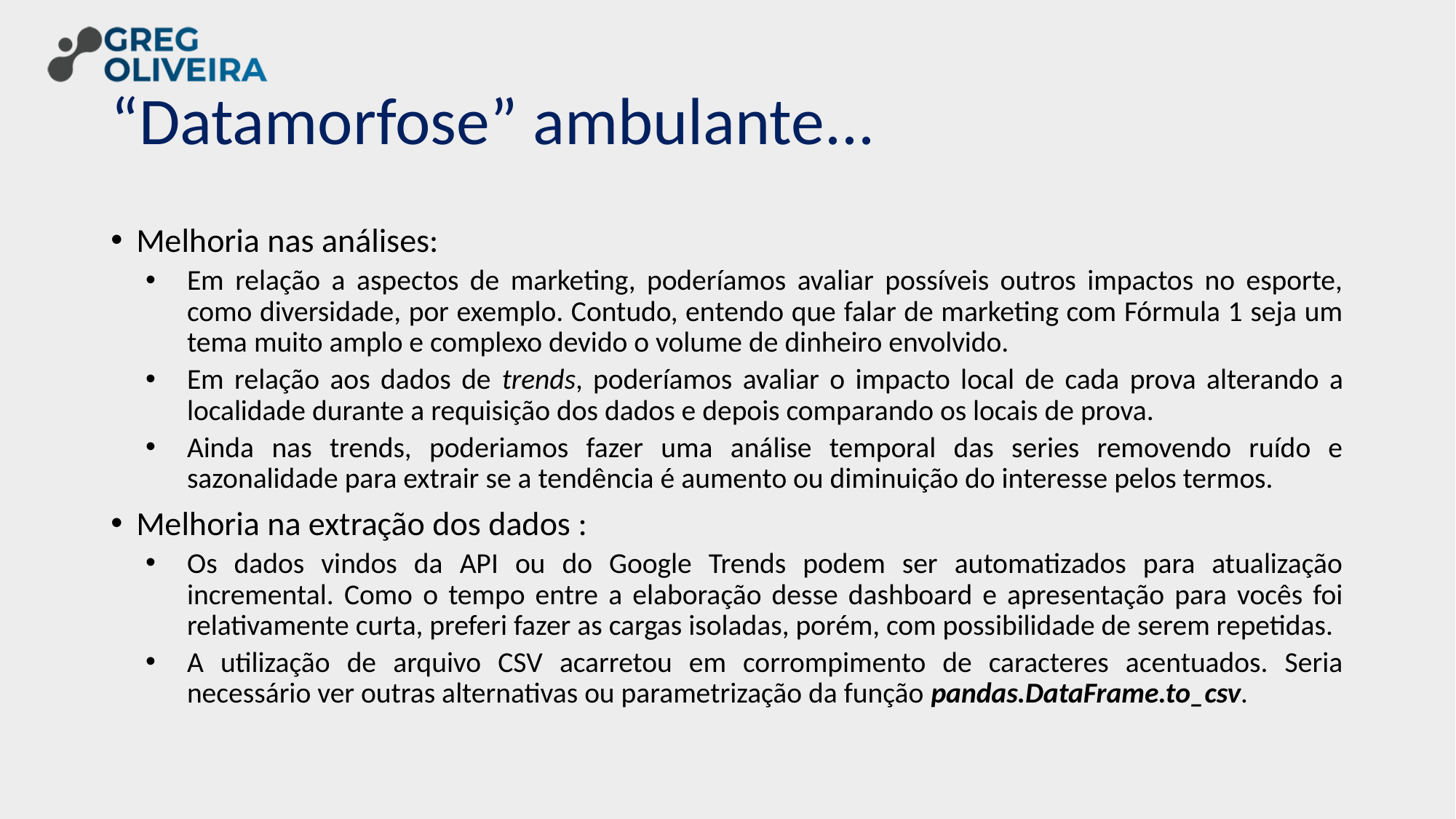

# “Datamorfose” ambulante...
Melhoria nas análises:
Em relação a aspectos de marketing, poderíamos avaliar possíveis outros impactos no esporte, como diversidade, por exemplo. Contudo, entendo que falar de marketing com Fórmula 1 seja um tema muito amplo e complexo devido o volume de dinheiro envolvido.
Em relação aos dados de trends, poderíamos avaliar o impacto local de cada prova alterando a localidade durante a requisição dos dados e depois comparando os locais de prova.
Ainda nas trends, poderiamos fazer uma análise temporal das series removendo ruído e sazonalidade para extrair se a tendência é aumento ou diminuição do interesse pelos termos.
Melhoria na extração dos dados :
Os dados vindos da API ou do Google Trends podem ser automatizados para atualização incremental. Como o tempo entre a elaboração desse dashboard e apresentação para vocês foi relativamente curta, preferi fazer as cargas isoladas, porém, com possibilidade de serem repetidas.
A utilização de arquivo CSV acarretou em corrompimento de caracteres acentuados. Seria necessário ver outras alternativas ou parametrização da função pandas.DataFrame.to_csv.